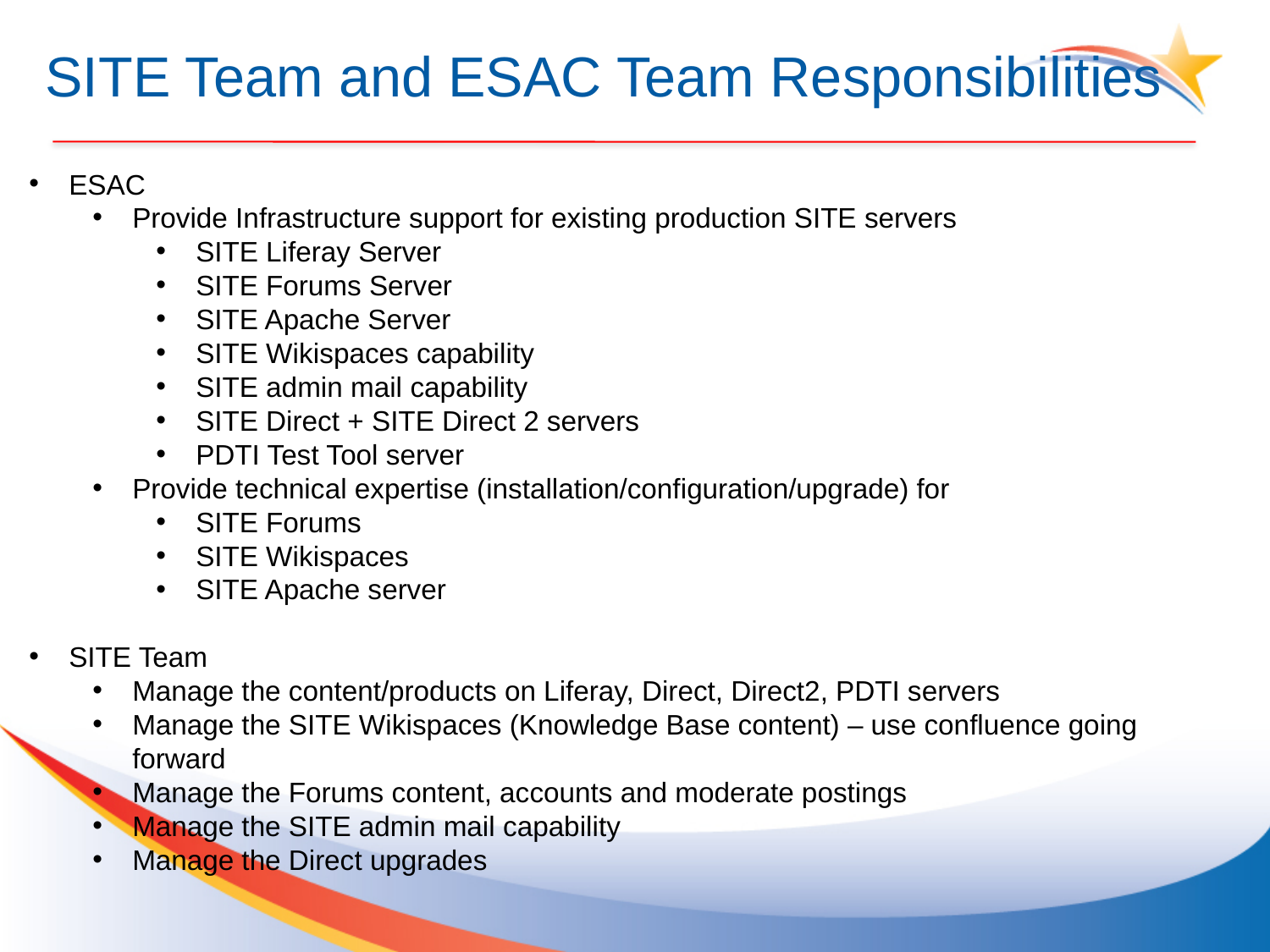

# SITE Team and ESAC Team Responsibilities
ESAC
Provide Infrastructure support for existing production SITE servers
SITE Liferay Server
SITE Forums Server
SITE Apache Server
SITE Wikispaces capability
SITE admin mail capability
SITE Direct + SITE Direct 2 servers
PDTI Test Tool server
Provide technical expertise (installation/configuration/upgrade) for
SITE Forums
SITE Wikispaces
SITE Apache server

SITE Team
Manage the content/products on Liferay, Direct, Direct2, PDTI servers
Manage the SITE Wikispaces (Knowledge Base content) – use confluence going forward
Manage the Forums content, accounts and moderate postings
Manage the SITE admin mail capability
Manage the Direct upgrades